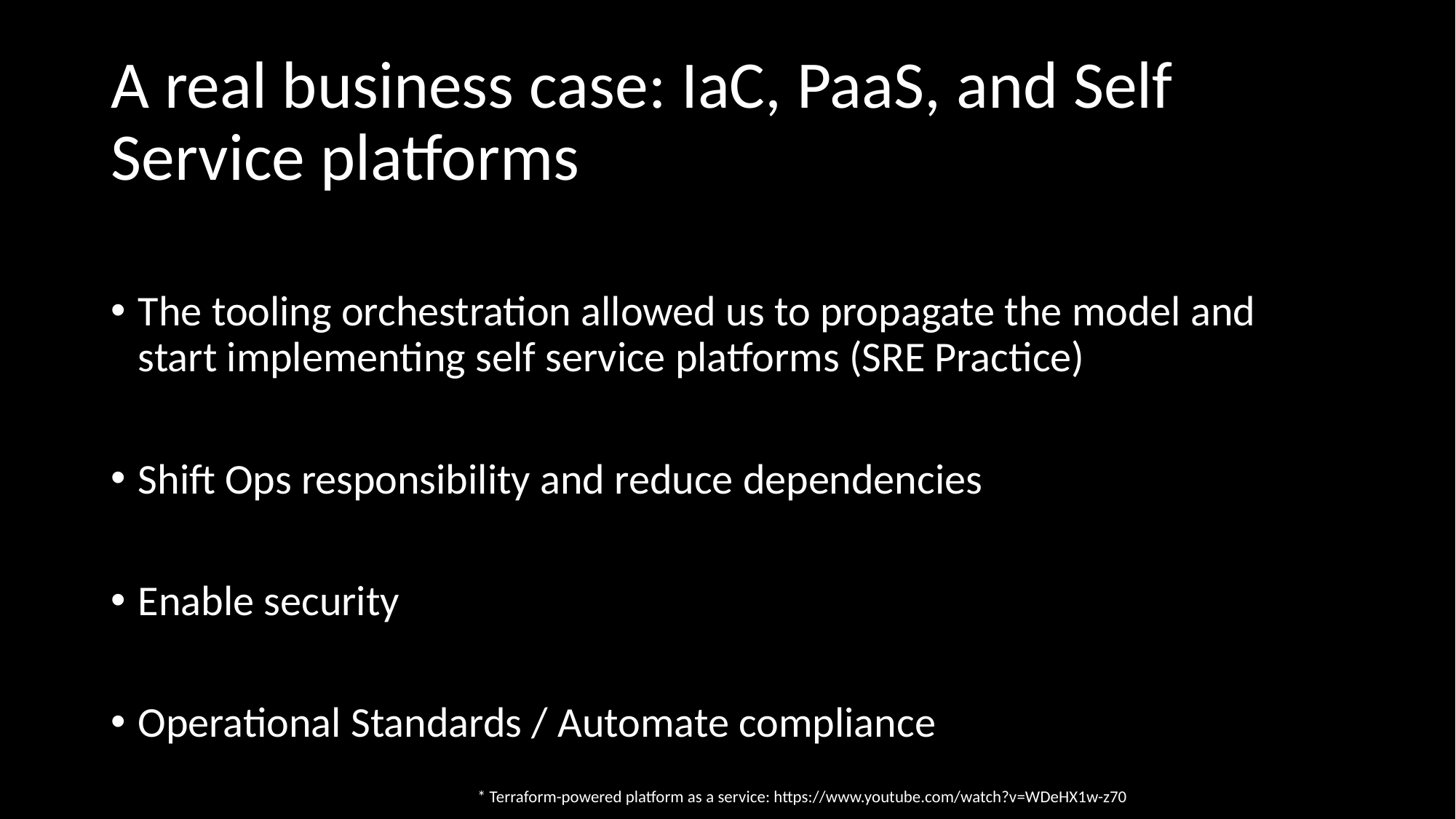

# A real business case: IaC, PaaS, and Self Service platforms

The tooling orchestration allowed us to propagate the model and start implementing self service platforms (SRE Practice)

Shift Ops responsibility and reduce dependencies

Enable security

Operational Standards / Automate compliance

* Terraform-powered platform as a service: https://www.youtube.com/watch?v=WDeHX1w-z70